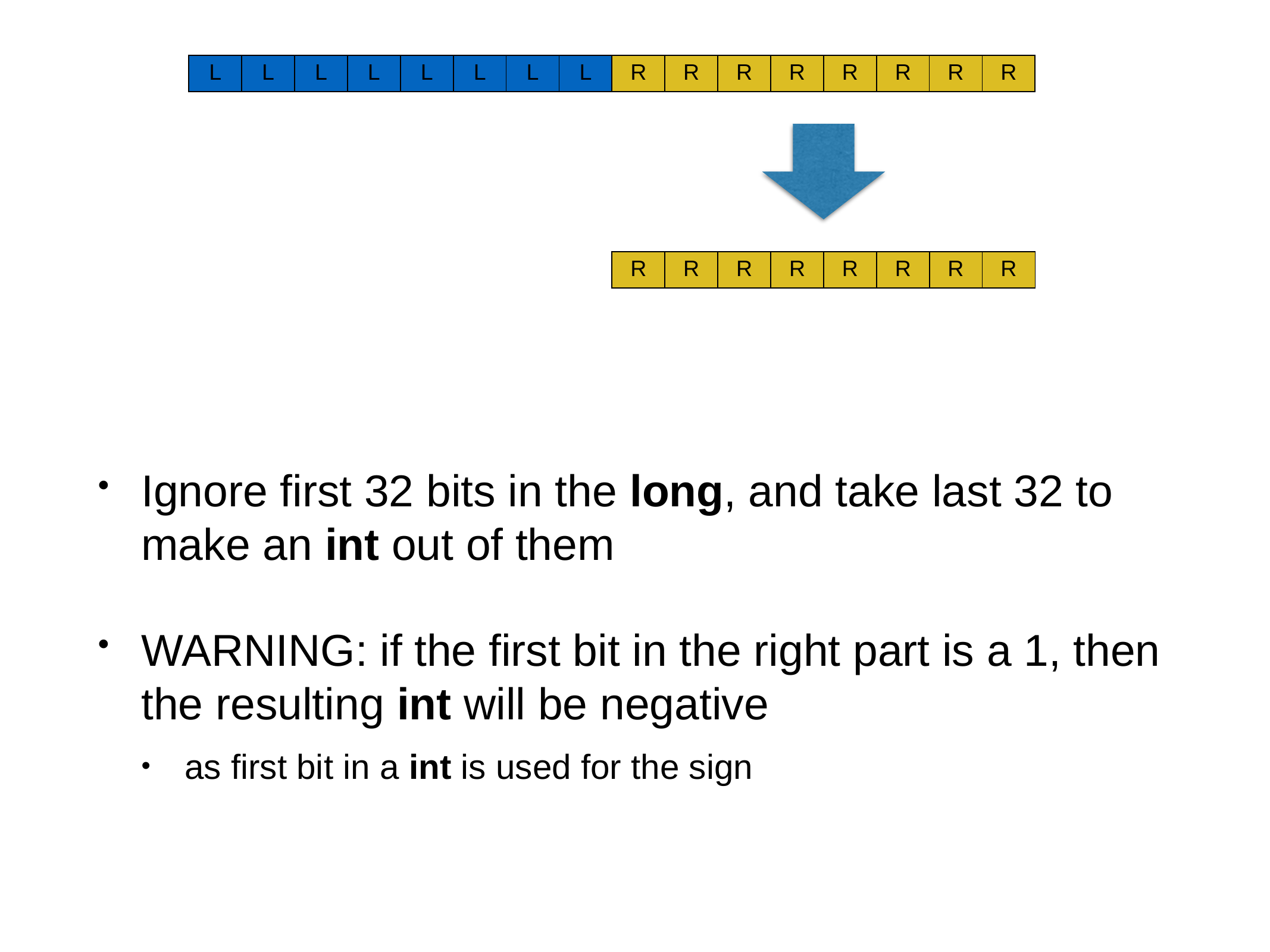

| L | L | L | L | L | L | L | L | R | R | R | R | R | R | R | R |
| --- | --- | --- | --- | --- | --- | --- | --- | --- | --- | --- | --- | --- | --- | --- | --- |

| R | R | R | R | R | R | R | R |
| --- | --- | --- | --- | --- | --- | --- | --- |
Ignore first 32 bits in the long, and take last 32 to make an int out of them
WARNING: if the first bit in the right part is a 1, then the resulting int will be negative
as first bit in a int is used for the sign